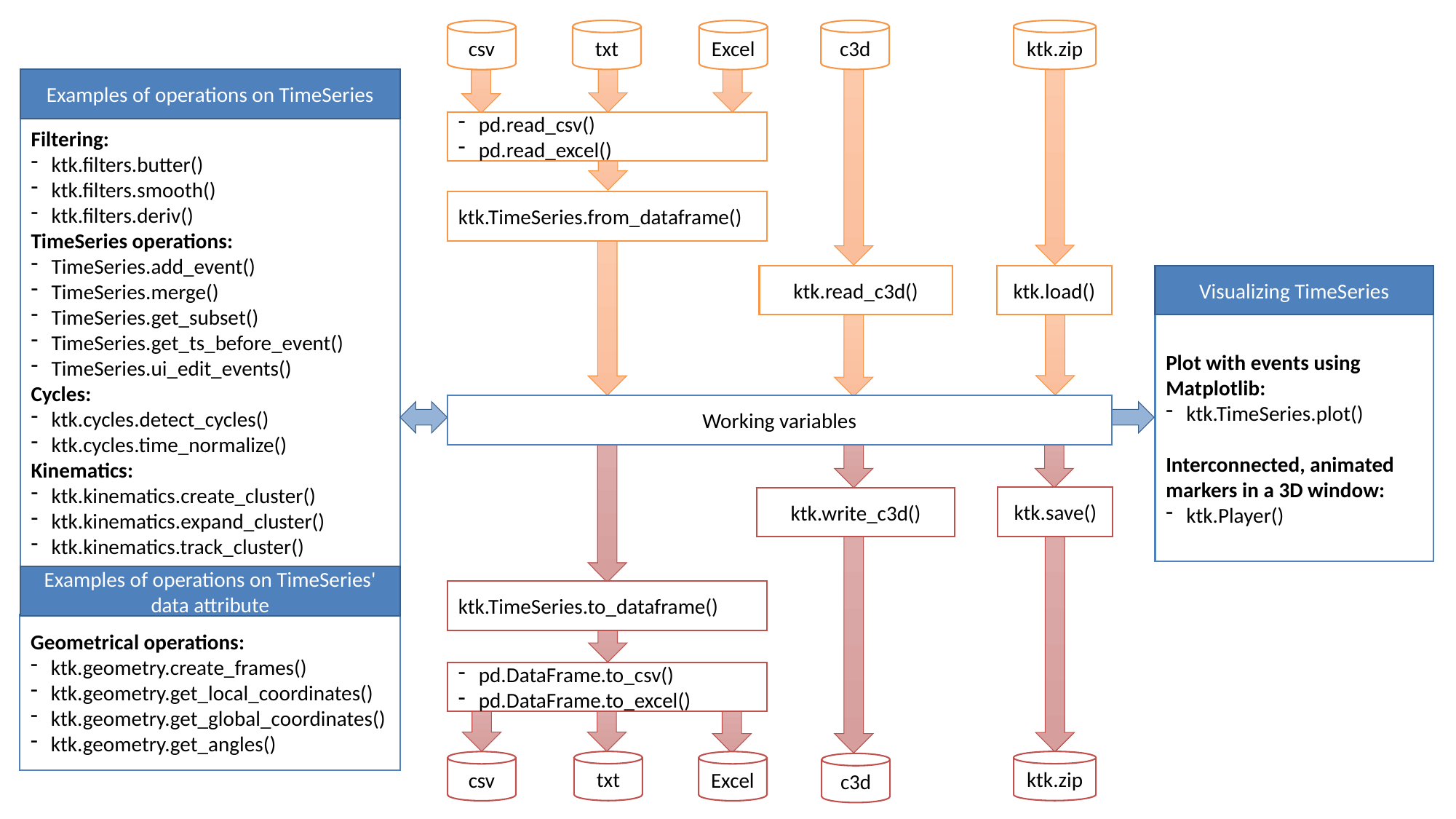

txt
c3d
ktk.zip
csv
Excel

Examples of operations on TimeSeries

pd.read_csv()
pd.read_excel()
Filtering:
ktk.filters.butter()
ktk.filters.smooth()
ktk.filters.deriv()
TimeSeries operations:
TimeSeries.add_event()
TimeSeries.merge()
TimeSeries.get_subset()
TimeSeries.get_ts_before_event()
TimeSeries.ui_edit_events()
Cycles:
ktk.cycles.detect_cycles()
ktk.cycles.time_normalize()
Kinematics:
ktk.kinematics.create_cluster()
ktk.kinematics.expand_cluster()
ktk.kinematics.track_cluster()

ktk.TimeSeries.from_dataframe()

ktk.read_c3d()
Visualizing TimeSeries
ktk.load()

Plot with events using Matplotlib:
ktk.TimeSeries.plot()

Interconnected, animated markers in a 3D window:
ktk.Player()
Working variables

ktk.save()
ktk.write_c3d()

Examples of operations on TimeSeries' data attribute
ktk.TimeSeries.to_dataframe()
Geometrical operations:
ktk.geometry.create_frames()
ktk.geometry.get_local_coordinates()
ktk.geometry.get_global_coordinates()
ktk.geometry.get_angles()

pd.DataFrame.to_csv()
pd.DataFrame.to_excel()

ktk.zip
txt
csv
Excel
c3d